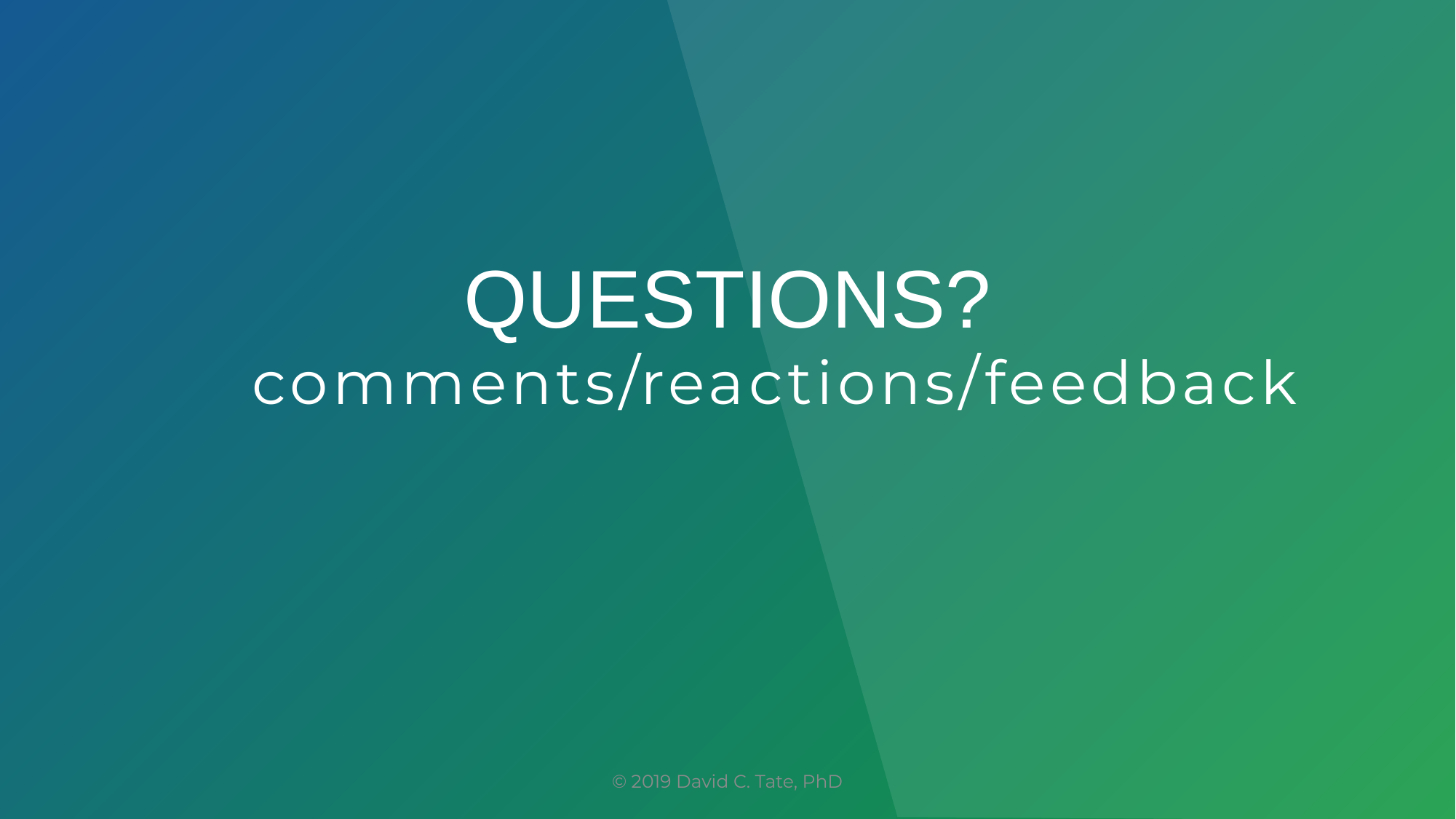

QUESTIONS?
comments/reactions/feedback
© 2019 David C. Tate, PhD